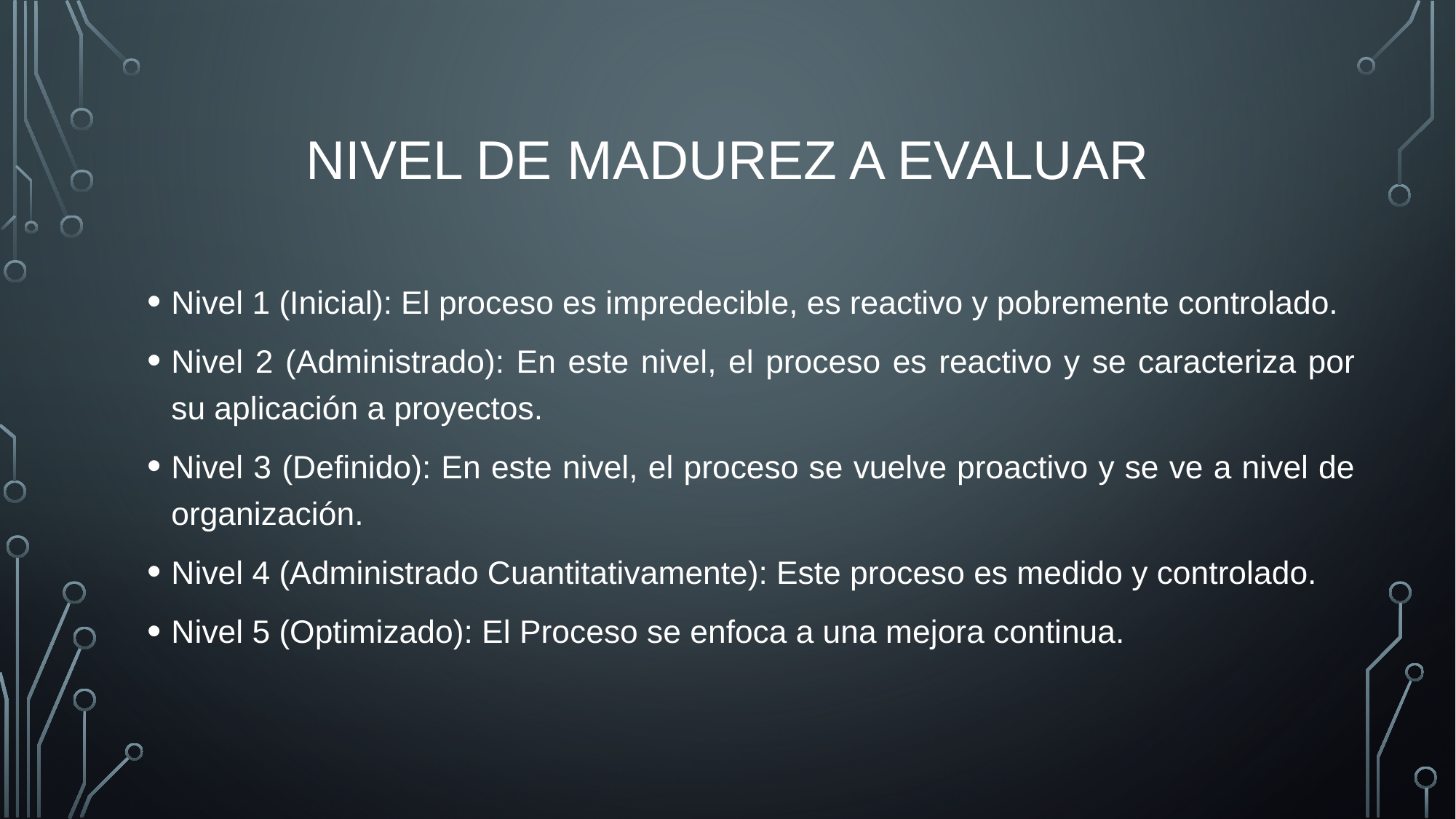

# NIVEL DE MADUREZ A EVALUAR
Nivel 1 (Inicial): El proceso es impredecible, es reactivo y pobremente controlado.
Nivel 2 (Administrado): En este nivel, el proceso es reactivo y se caracteriza por su aplicación a proyectos.
Nivel 3 (Definido): En este nivel, el proceso se vuelve proactivo y se ve a nivel de organización.
Nivel 4 (Administrado Cuantitativamente): Este proceso es medido y controlado.
Nivel 5 (Optimizado): El Proceso se enfoca a una mejora continua.